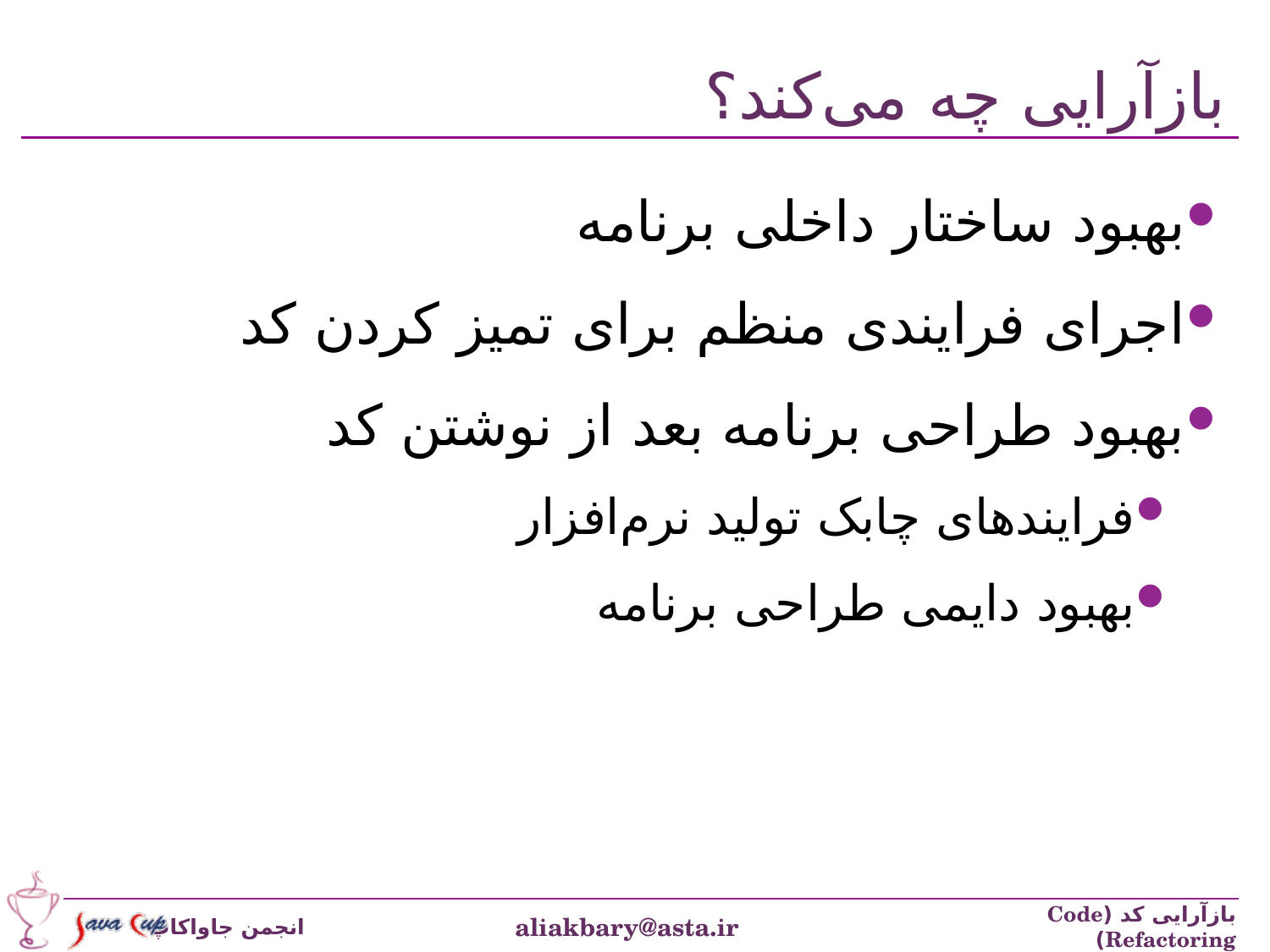

# بازآرایی چه می‌کند؟
بهبود ساختار داخلی برنامه
اجرای فرایندی منظم برای تمیز کردن کد
بهبود طراحی برنامه بعد از نوشتن کد
فرایندهای چابک تولید نرم‌افزار
بهبود دایمی طراحی برنامه